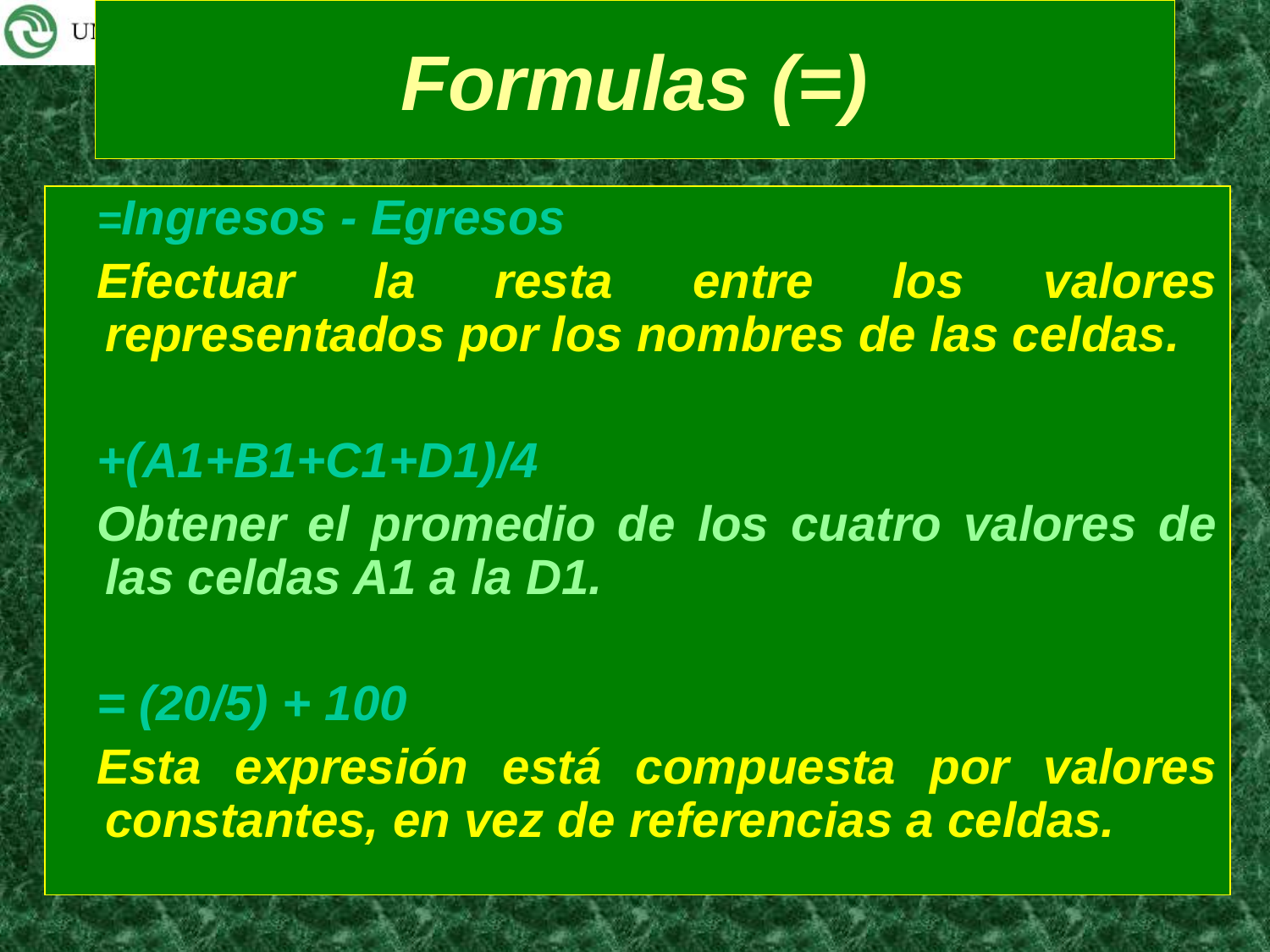

# Formulas (=)
=Ingresos - Egresos
Efectuar la resta entre los valores representados por los nombres de las celdas.

+(A1+B1+C1+D1)/4
Obtener el promedio de los cuatro valores de las celdas A1 a la D1.

= (20/5) + 100
Esta expresión está compuesta por valores constantes, en vez de referencias a celdas.